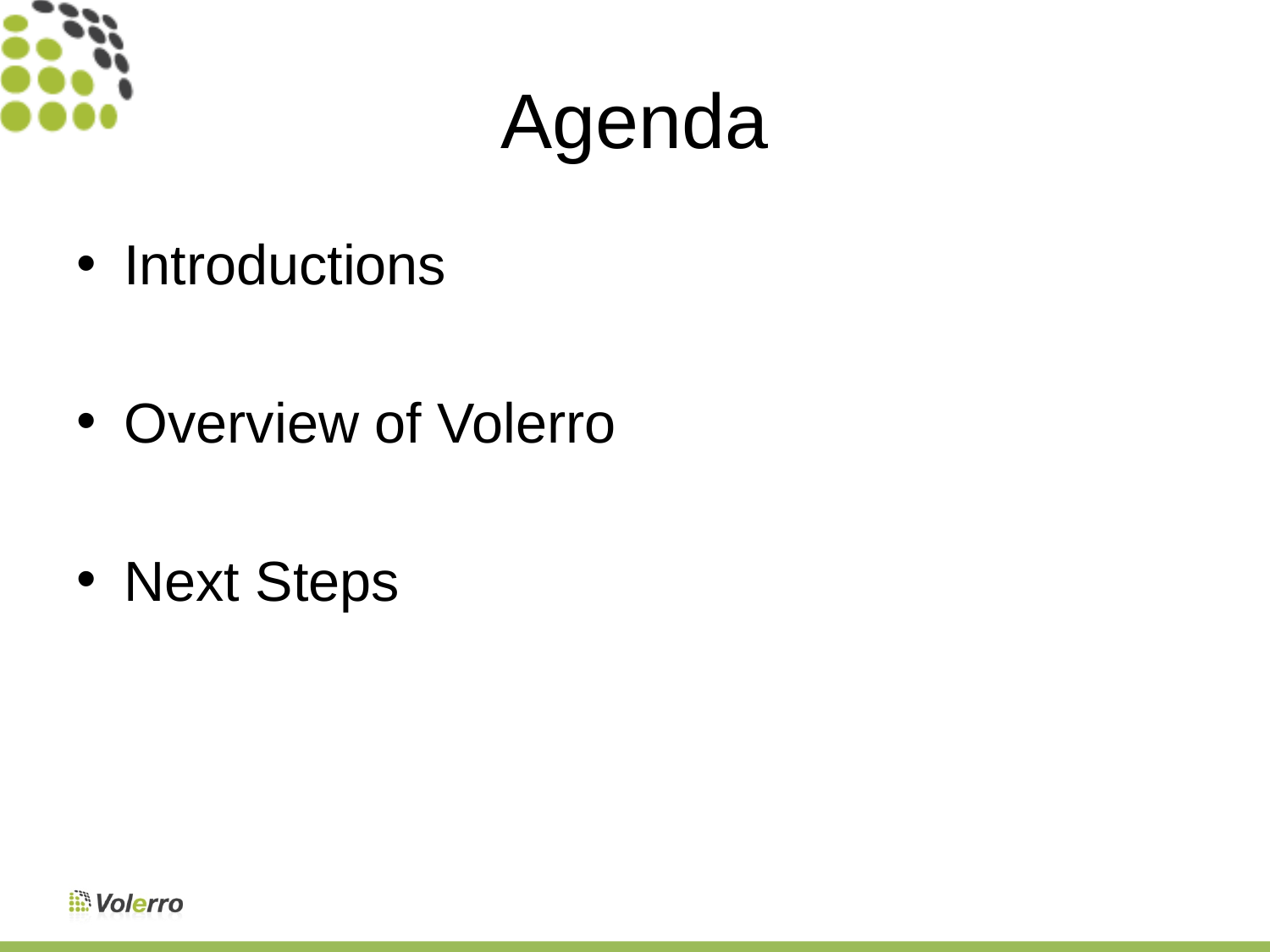

# Agenda
Introductions

Overview of Volerro

Next Steps